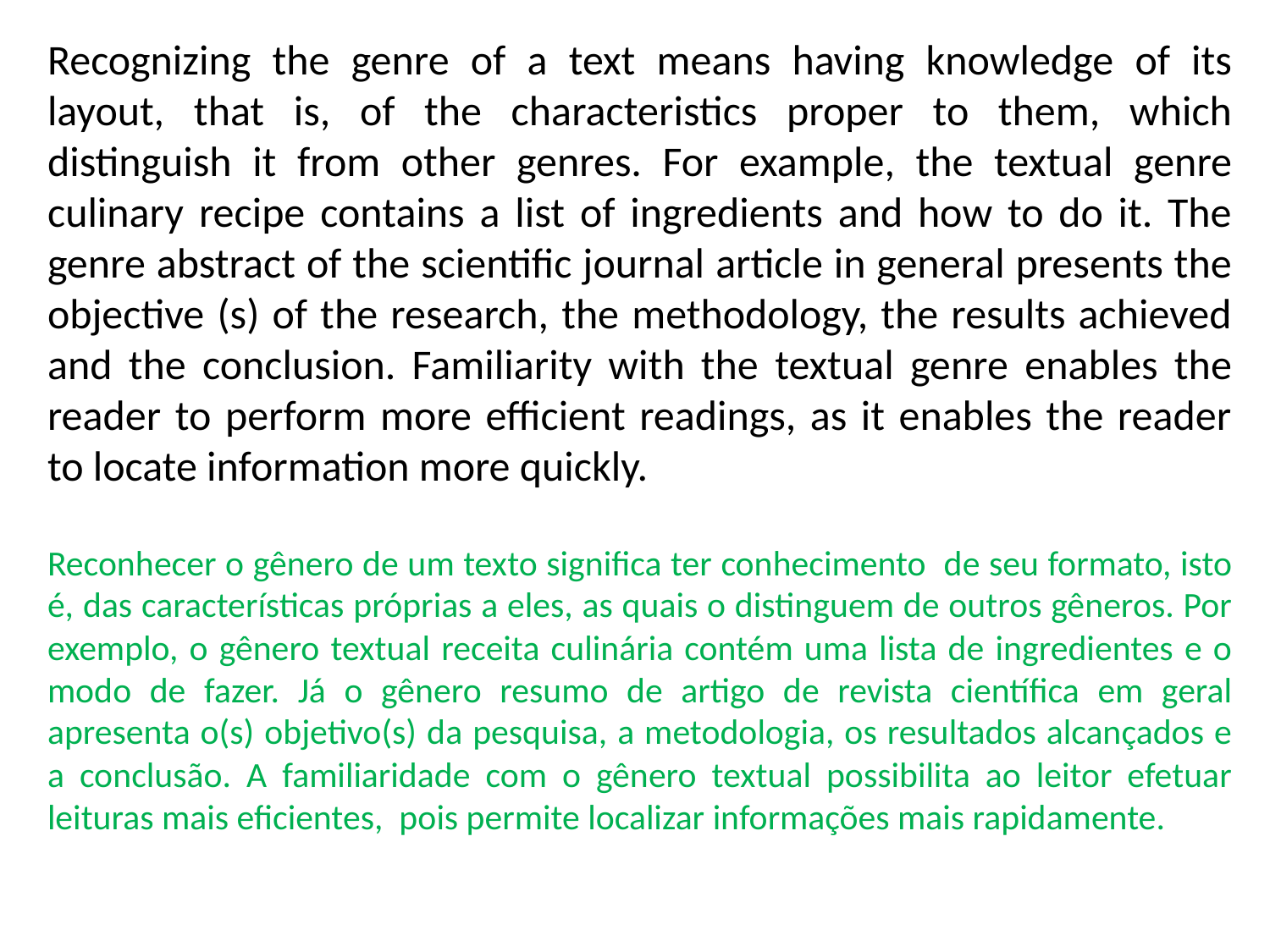

Recognizing the genre of a text means having knowledge of its layout, that is, of the characteristics proper to them, which distinguish it from other genres. For example, the textual genre culinary recipe contains a list of ingredients and how to do it. The genre abstract of the scientific journal article in general presents the objective (s) of the research, the methodology, the results achieved and the conclusion. Familiarity with the textual genre enables the reader to perform more efficient readings, as it enables the reader to locate information more quickly.

Reconhecer o gênero de um texto significa ter conhecimento  de seu formato, isto é, das características próprias a eles, as quais o distinguem de outros gêneros. Por exemplo, o gênero textual receita culinária contém uma lista de ingredientes e o modo de fazer. Já o gênero resumo de artigo de revista científica em geral apresenta o(s) objetivo(s) da pesquisa, a metodologia, os resultados alcançados e a conclusão. A familiaridade com o gênero textual possibilita ao leitor efetuar leituras mais eficientes,  pois permite localizar informações mais rapidamente.